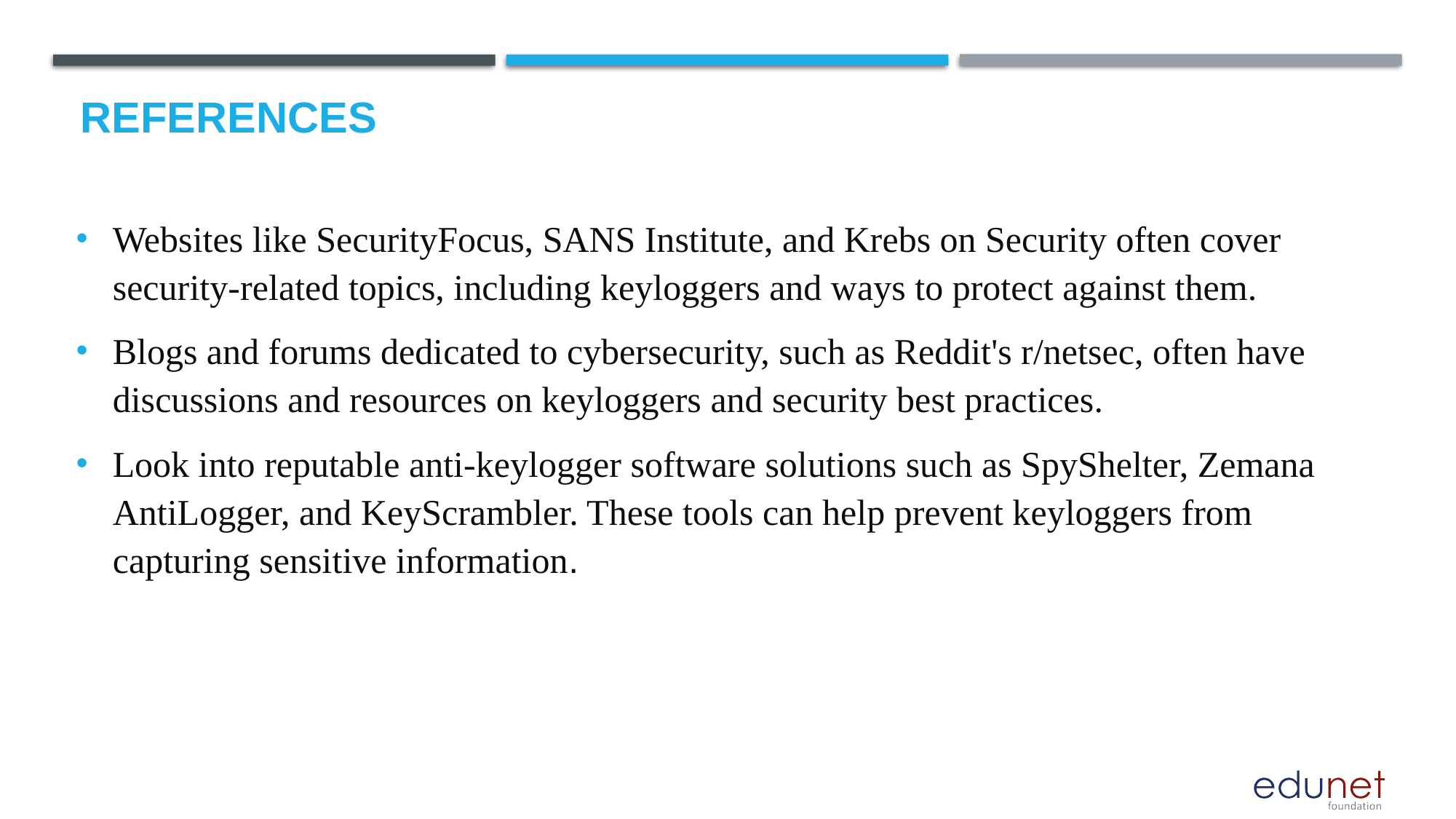

# References
Websites like SecurityFocus, SANS Institute, and Krebs on Security often cover security-related topics, including keyloggers and ways to protect against them.
Blogs and forums dedicated to cybersecurity, such as Reddit's r/netsec, often have discussions and resources on keyloggers and security best practices.
Look into reputable anti-keylogger software solutions such as SpyShelter, Zemana AntiLogger, and KeyScrambler. These tools can help prevent keyloggers from capturing sensitive information.